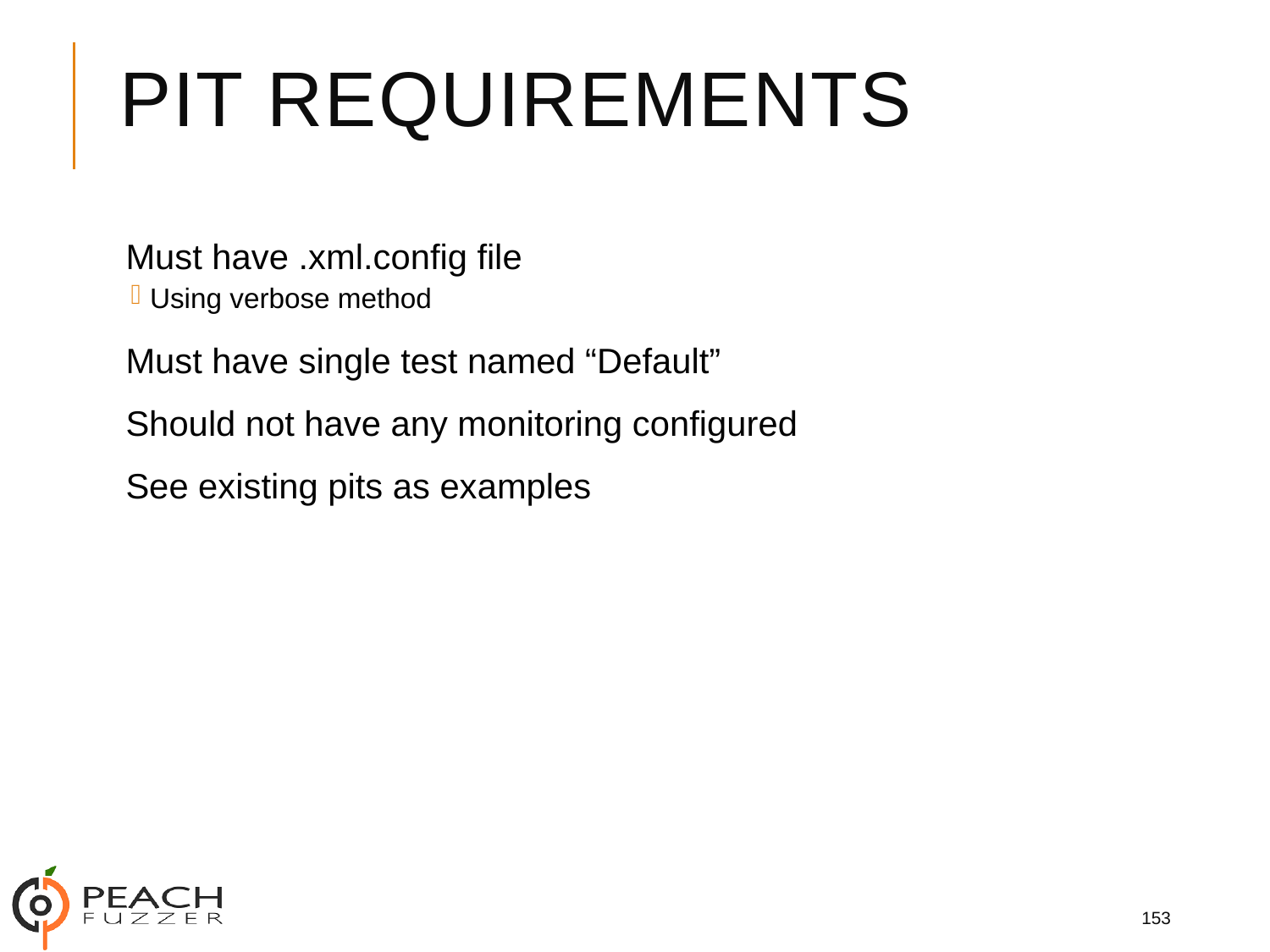

# Pit Requirements
Must have .xml.config file
Using verbose method
Must have single test named “Default”
Should not have any monitoring configured
See existing pits as examples

153